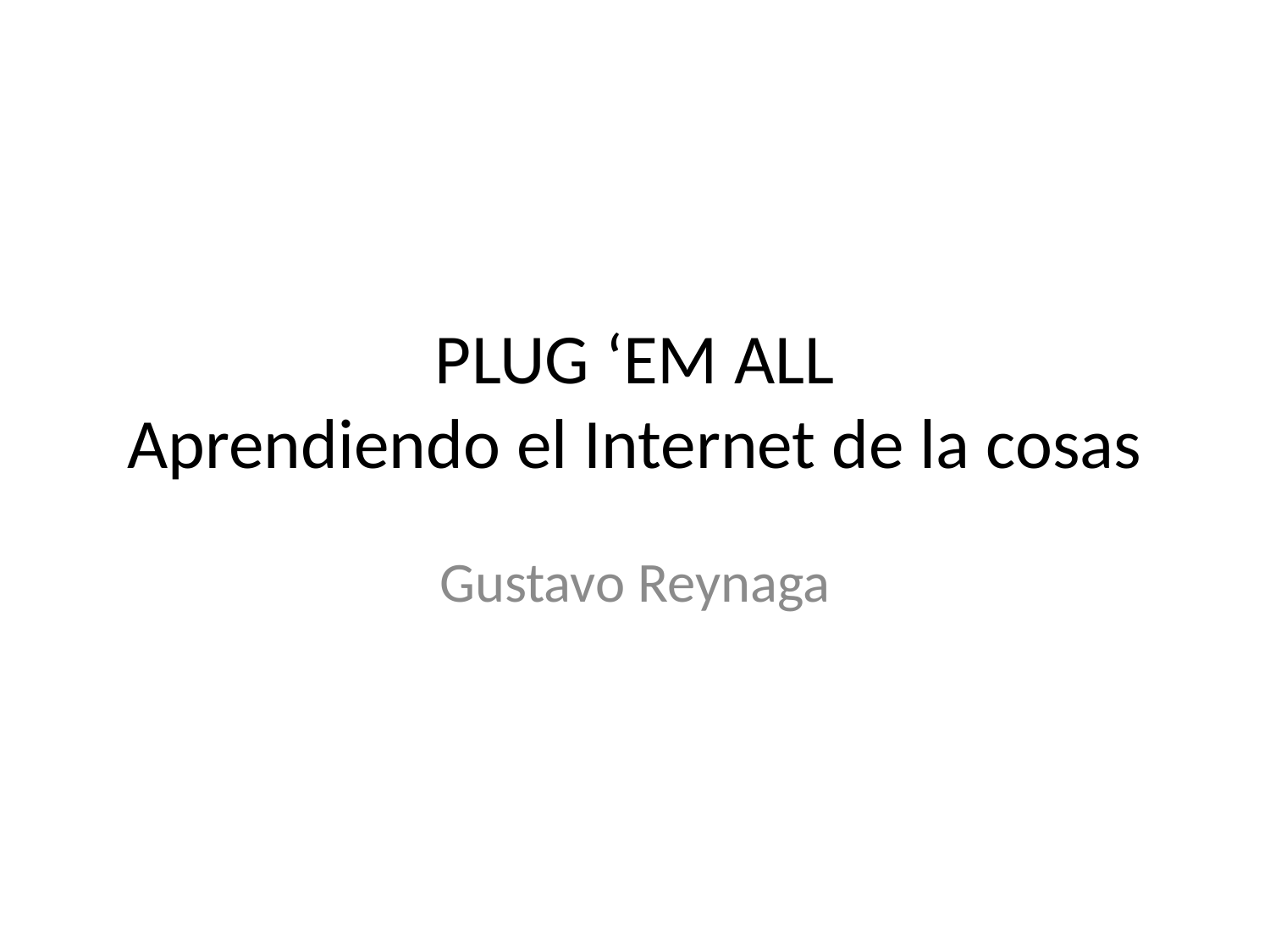

# PLUG ‘EM ALL Aprendiendo el Internet de la cosas
Gustavo Reynaga